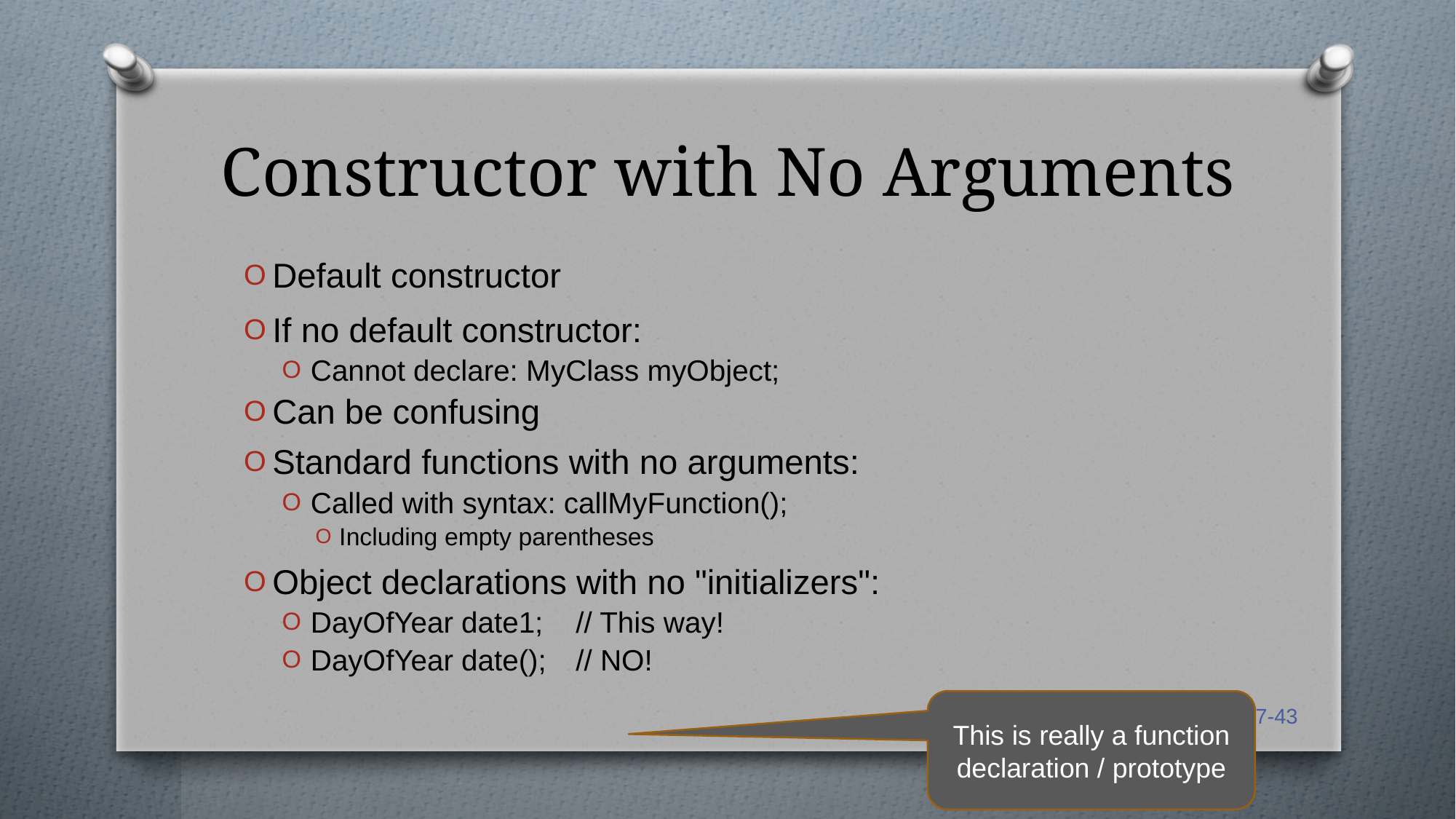

# Constructor with No Arguments
Default constructor
If no default constructor:
Cannot declare: MyClass myObject;
Can be confusing
Standard functions with no arguments:
Called with syntax: callMyFunction();
Including empty parentheses
Object declarations with no "initializers":
DayOfYear date1;	// This way!
DayOfYear date(); 	// NO!
This is really a function declaration / prototype
7-43